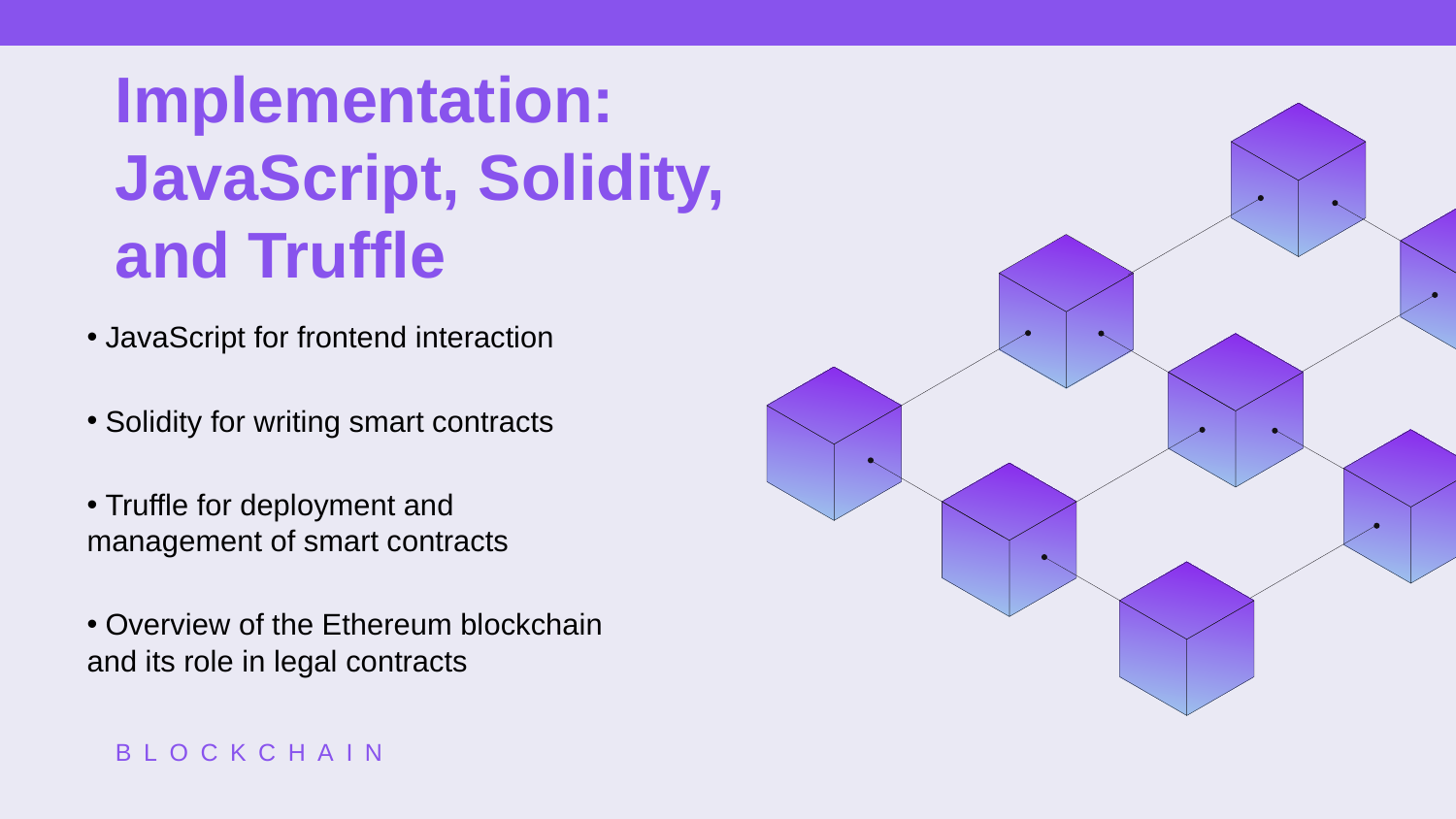

# Technical Implementation: JavaScript, Solidity, and Truffle

 JavaScript for frontend interaction

 Solidity for writing smart contracts

 Truffle for deployment and management of smart contracts

 Overview of the Ethereum blockchain and its role in legal contracts

BLOCKCHAIN